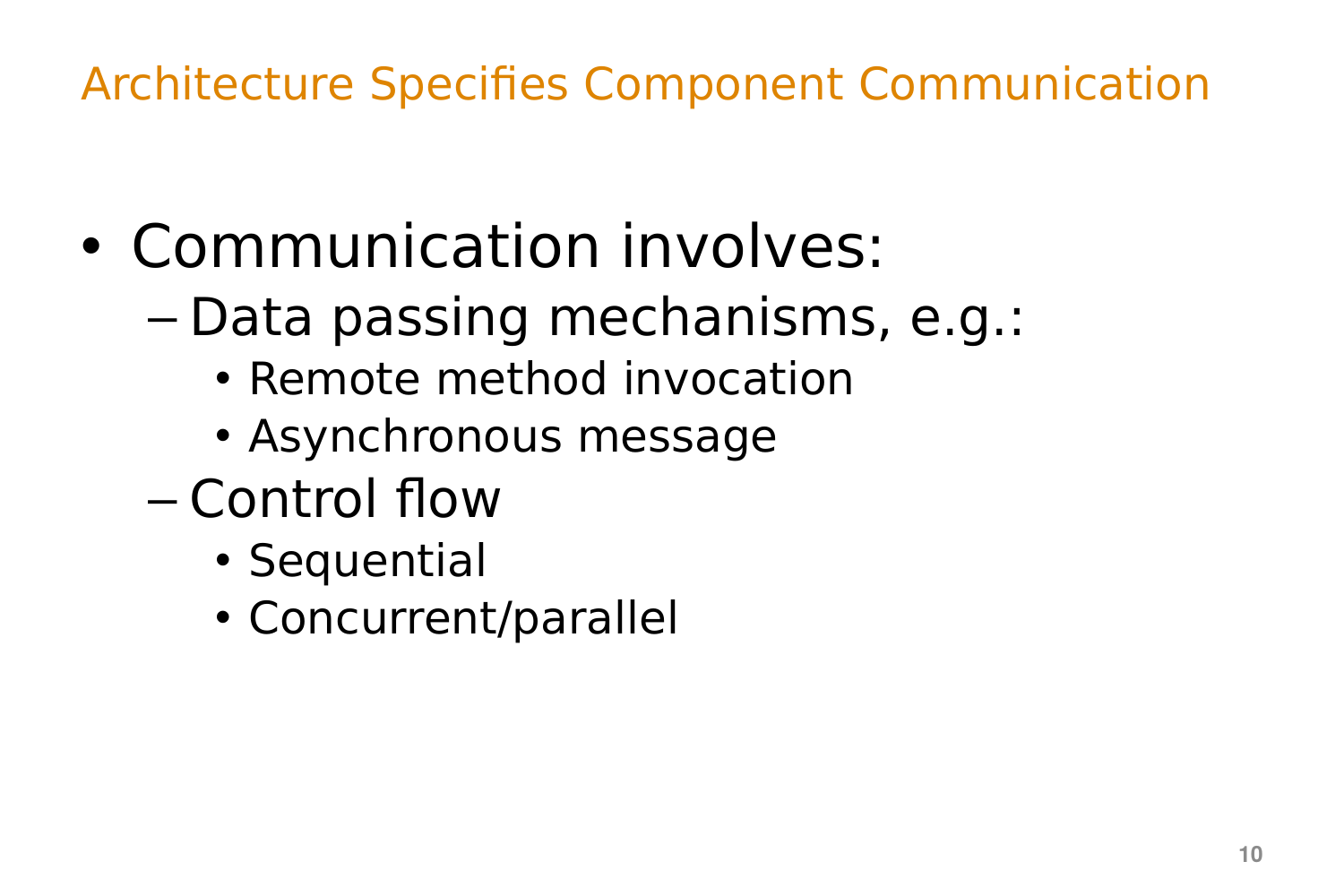

# Architecture Specifies Component Communication
Communication involves:
Data passing mechanisms, e.g.:
Remote method invocation
Asynchronous message
Control flow
Sequential
Concurrent/parallel

10